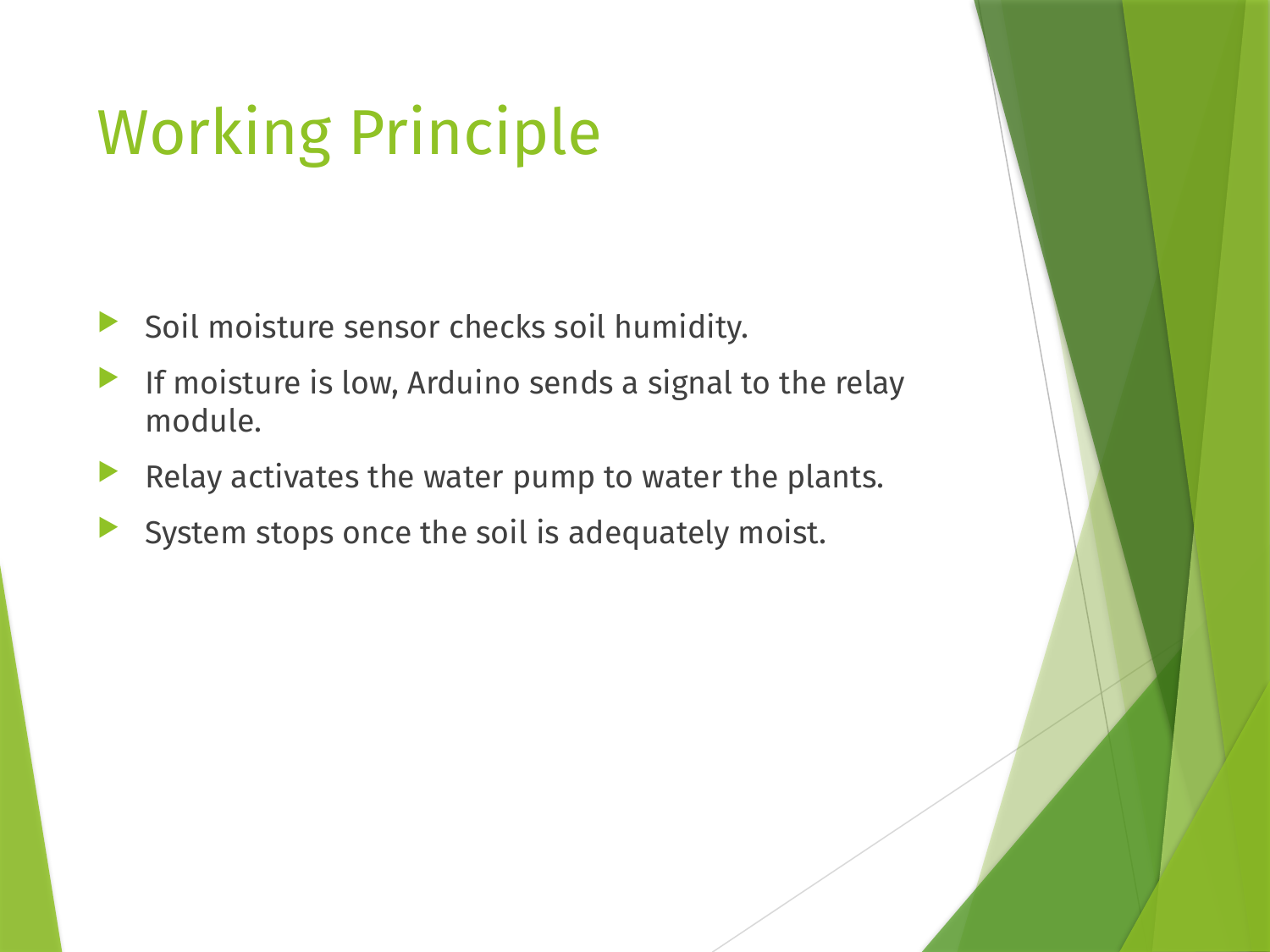

# Working Principle
Soil moisture sensor checks soil humidity.
If moisture is low, Arduino sends a signal to the relay module.
Relay activates the water pump to water the plants.
System stops once the soil is adequately moist.